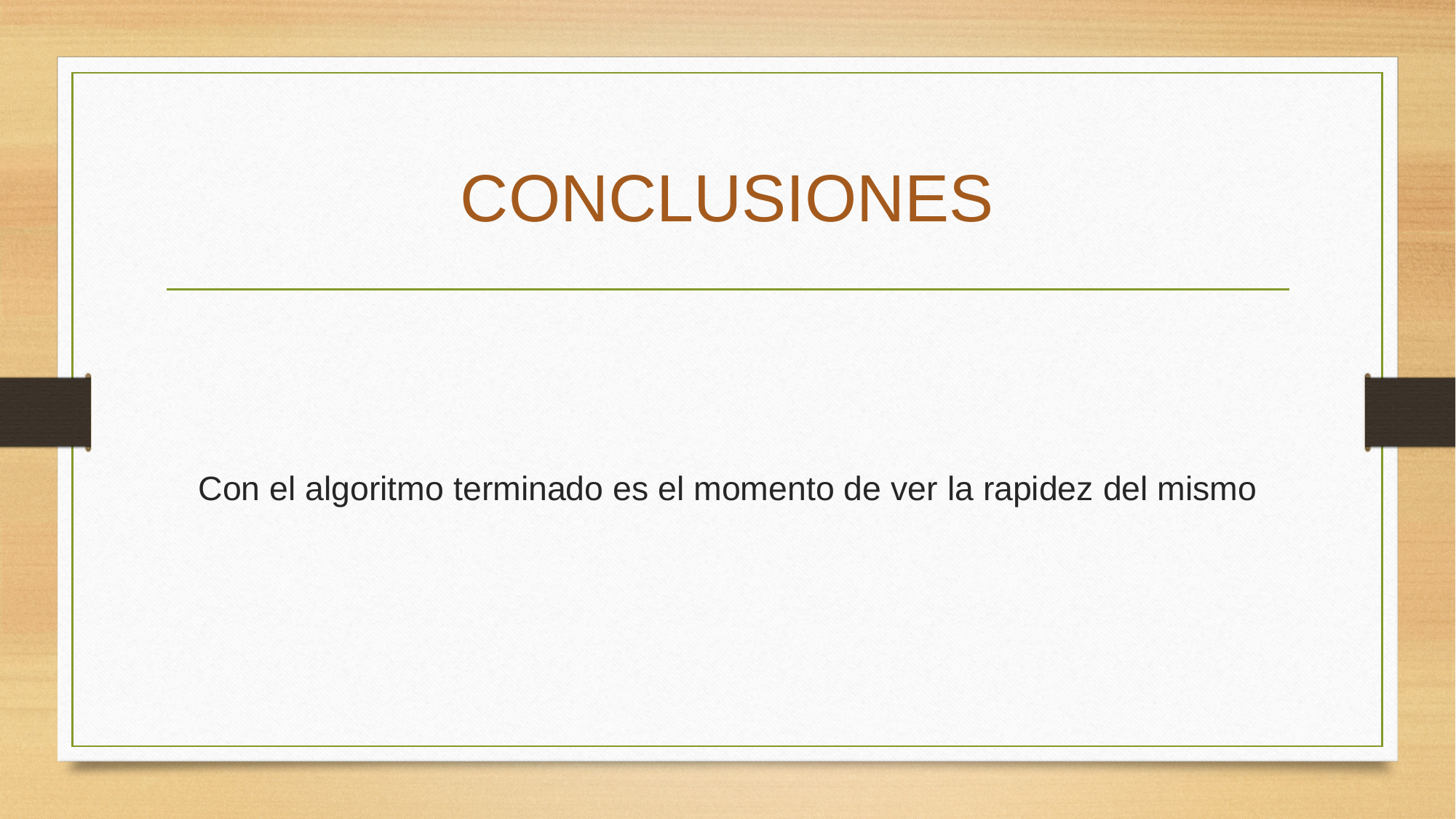

CONCLUSIONES
Con el algoritmo terminado es el momento de ver la rapidez del mismo